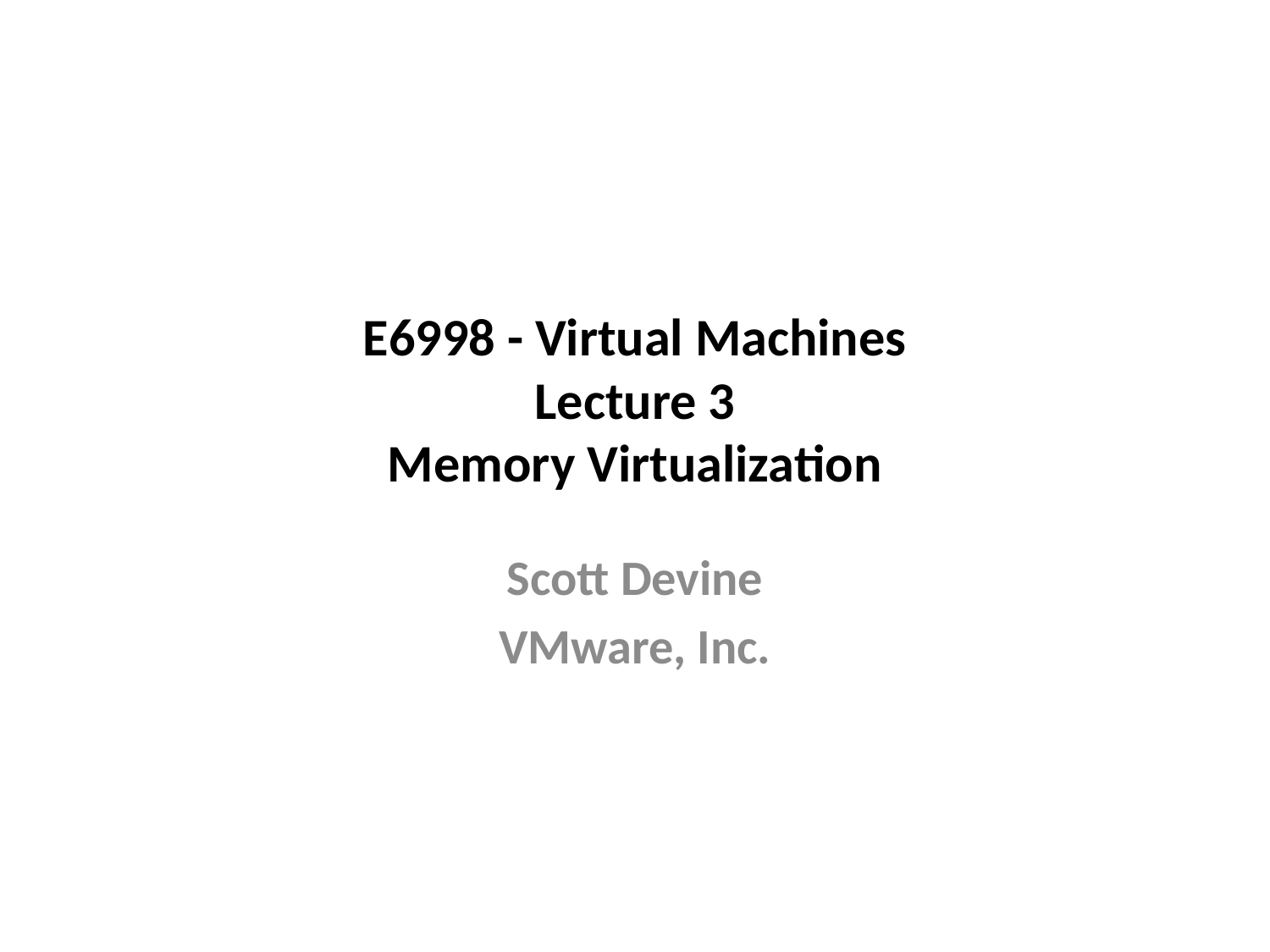

# E6998 - Virtual Machines Lecture 3 Memory Virtualization
Scott Devine
VMware, Inc.